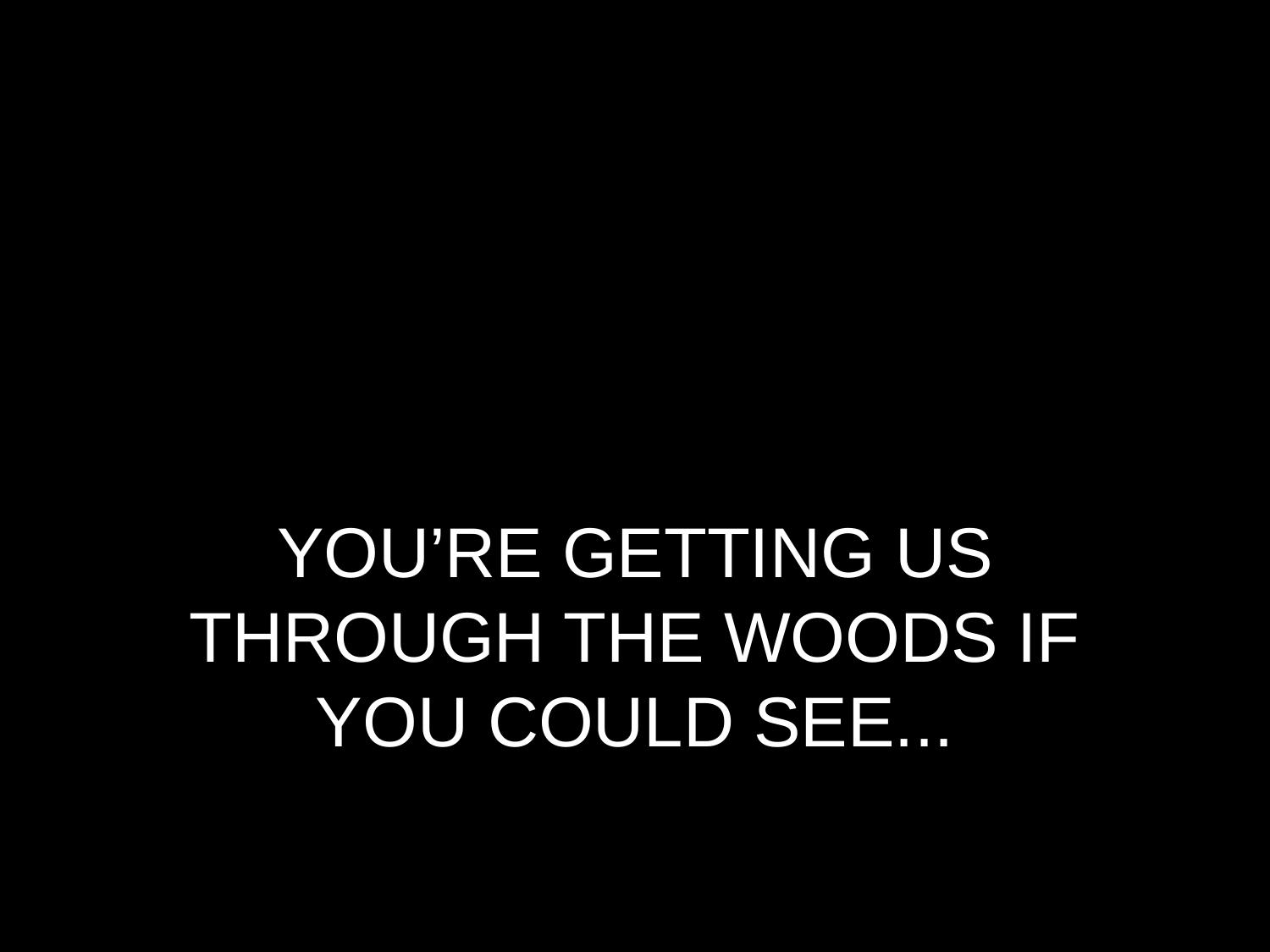

# YOU’RE GETTING US THROUGH THE WOODS IF YOU COULD SEE...